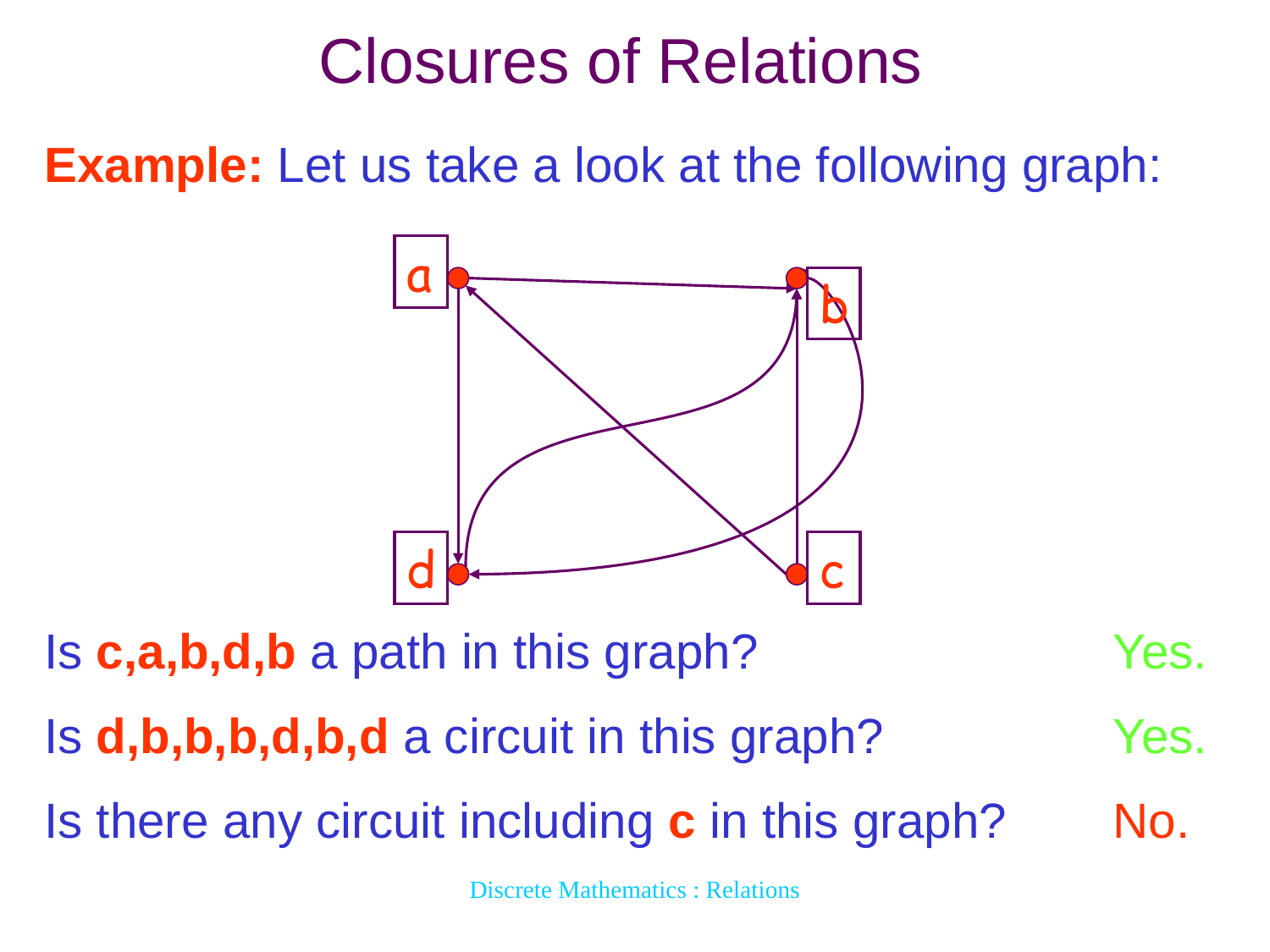

# Closures of Relations
Example: Let us take a look at the following graph:
a

b
d

c

Is c,a,b,d,b a path in this graph?
Yes.
Is d,b,b,b,d,b,d a circuit in this graph?
Yes.
Is there any circuit including c in this graph?
No.
Discrete Mathematics : Relations
51